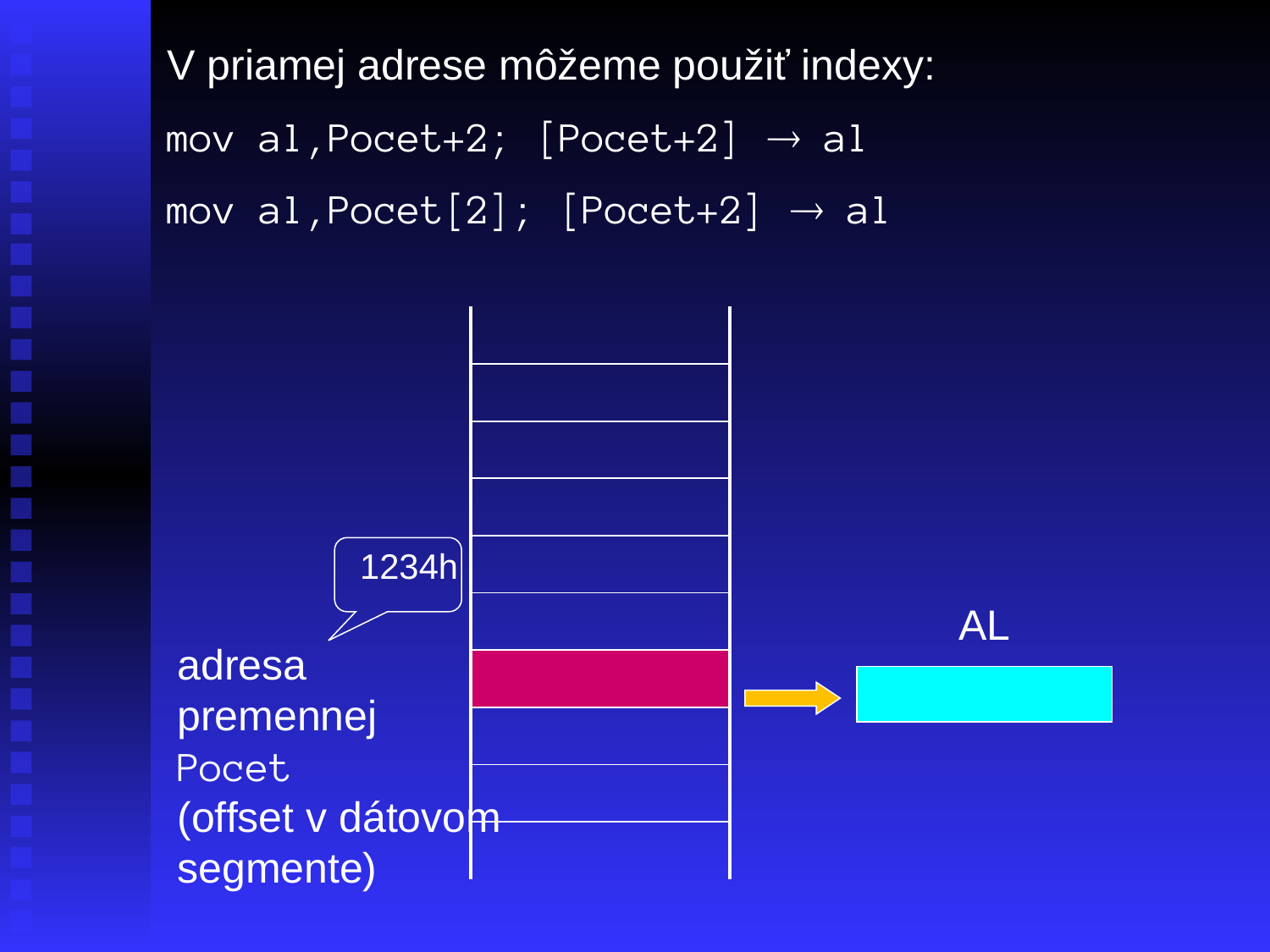

V priamej adrese môžeme použiť indexy:
mov al,Pocet+2; [Pocet+2] → al
mov al,Pocet[2]; [Pocet+2] → al
|  |  |
| --- | --- |
|  |  |
|  |  |
|  |  |
| 1234h |  |
|  |  |
|  |  |
|  |  |
|  |  |
|  |  |

AL

adresa premennej Pocet
(offset v dátovom segmente)